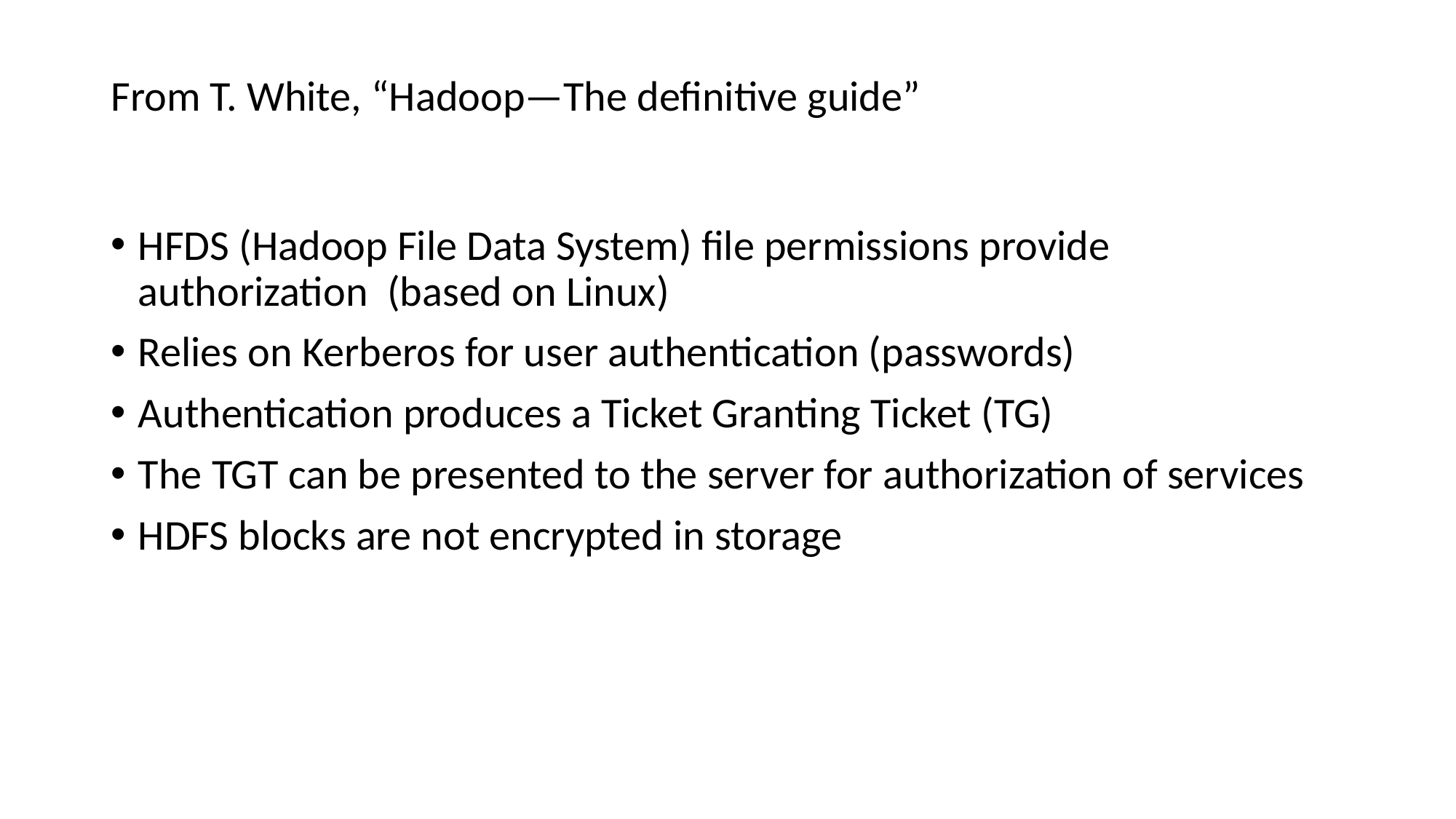

# From T. White, “Hadoop—The definitive guide”
HFDS (Hadoop File Data System) file permissions provide authorization  (based on Linux)
Relies on Kerberos for user authentication (passwords)
Authentication produces a Ticket Granting Ticket (TG)
The TGT can be presented to the server for authorization of services
HDFS blocks are not encrypted in storage